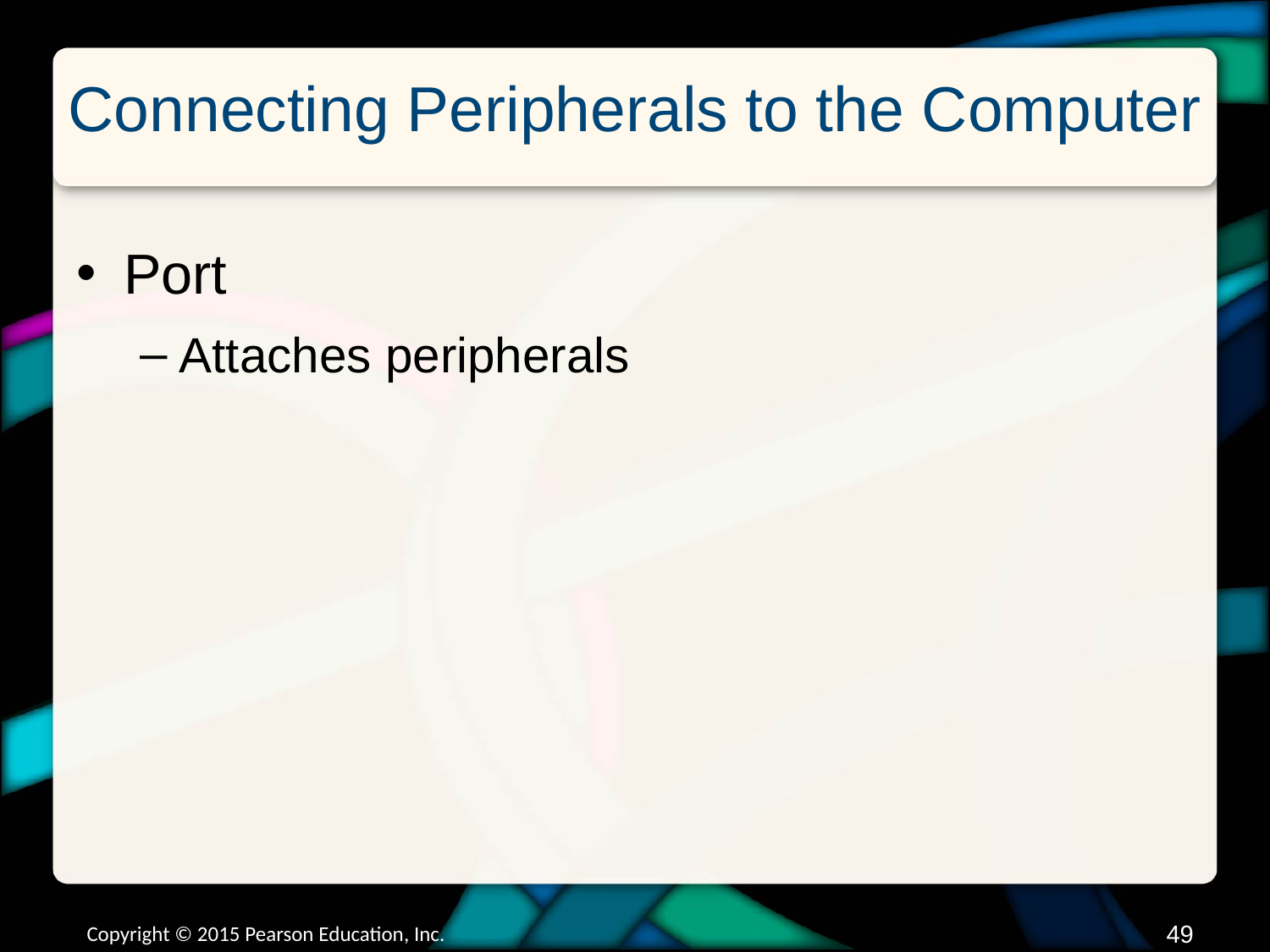

# Connecting Peripherals to the Computer
Port
Attaches peripherals
Copyright © 2015 Pearson Education, Inc.
49